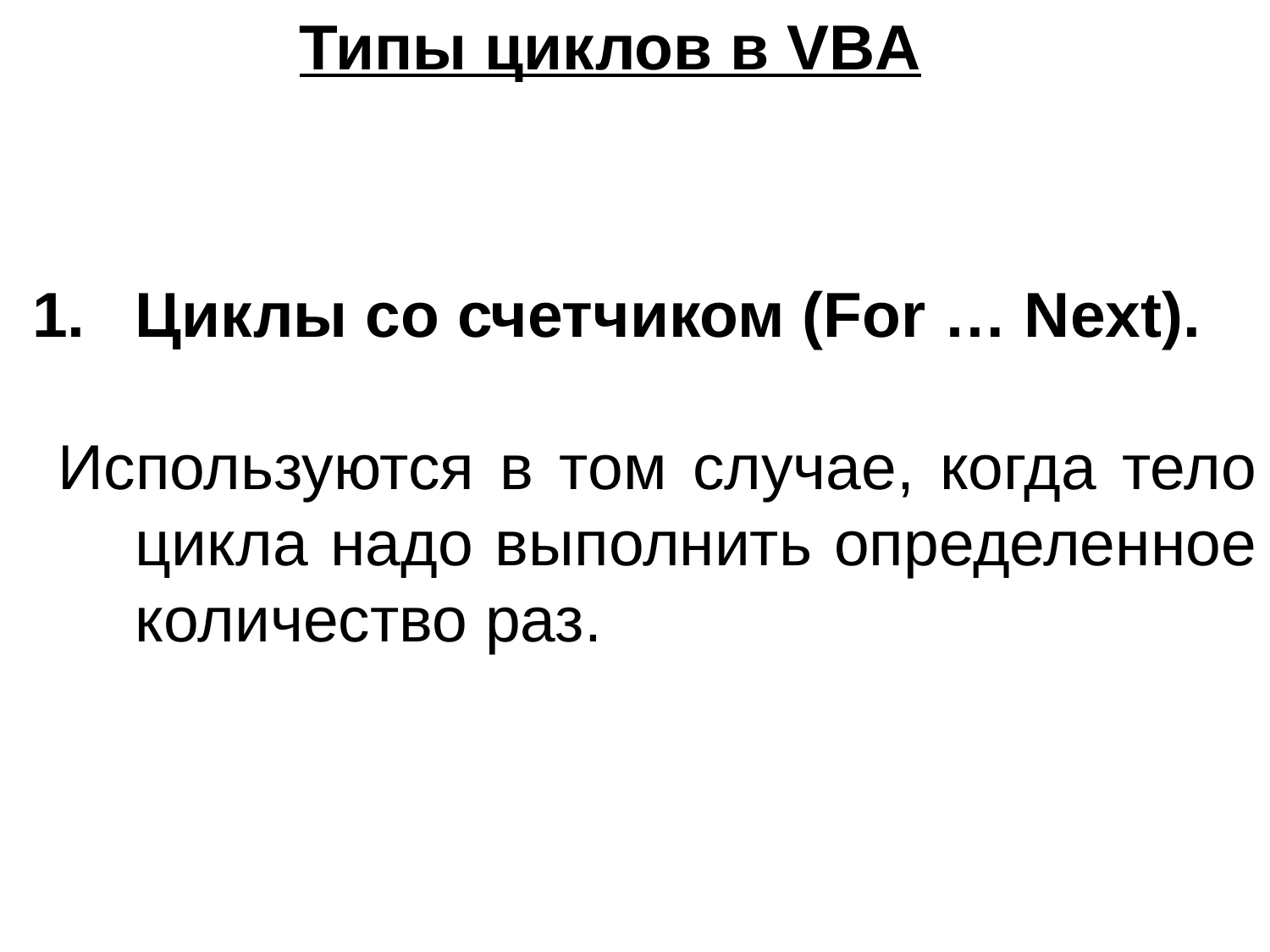

Типы циклов в VBA
Циклы со счетчиком (For … Next).

 Используются в том случае, когда тело цикла надо выполнить определенное количество раз.